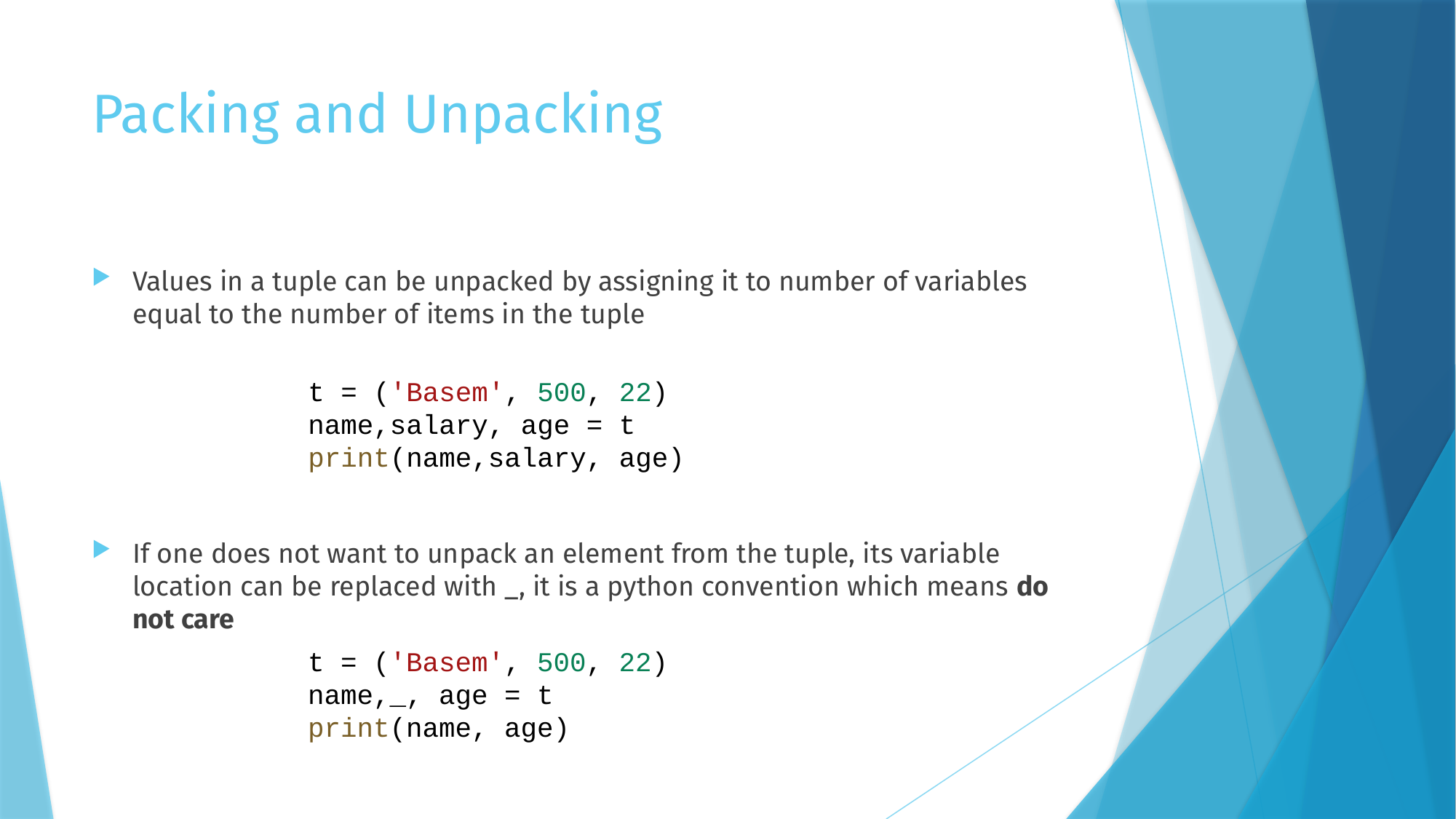

# Packing and Unpacking
Values in a tuple can be unpacked by assigning it to number of variables equal to the number of items in the tuple

If one does not want to unpack an element from the tuple, its variable location can be replaced with _, it is a python convention which means do not care
t = ('Basem', 500, 22)
name,salary, age = t
print(name,salary, age)
t = ('Basem', 500, 22)
name,_, age = t
print(name, age)